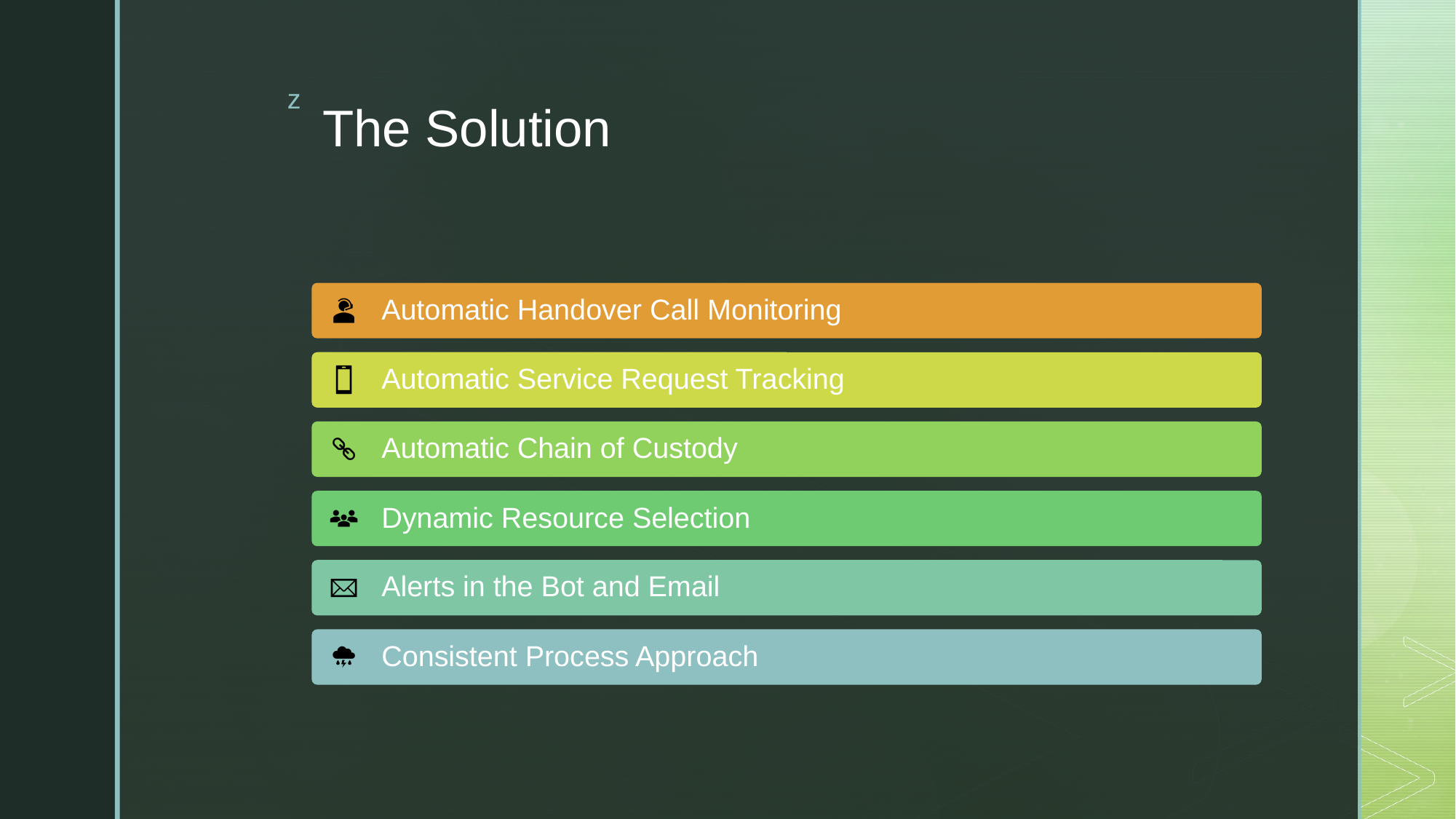

The Solution
Automatic Handover Call Monitoring
Automatic Service Request Tracking
Automatic Chain of Custody
Dynamic Resource Selection
Alerts in the Bot and Email
Consistent Process Approach